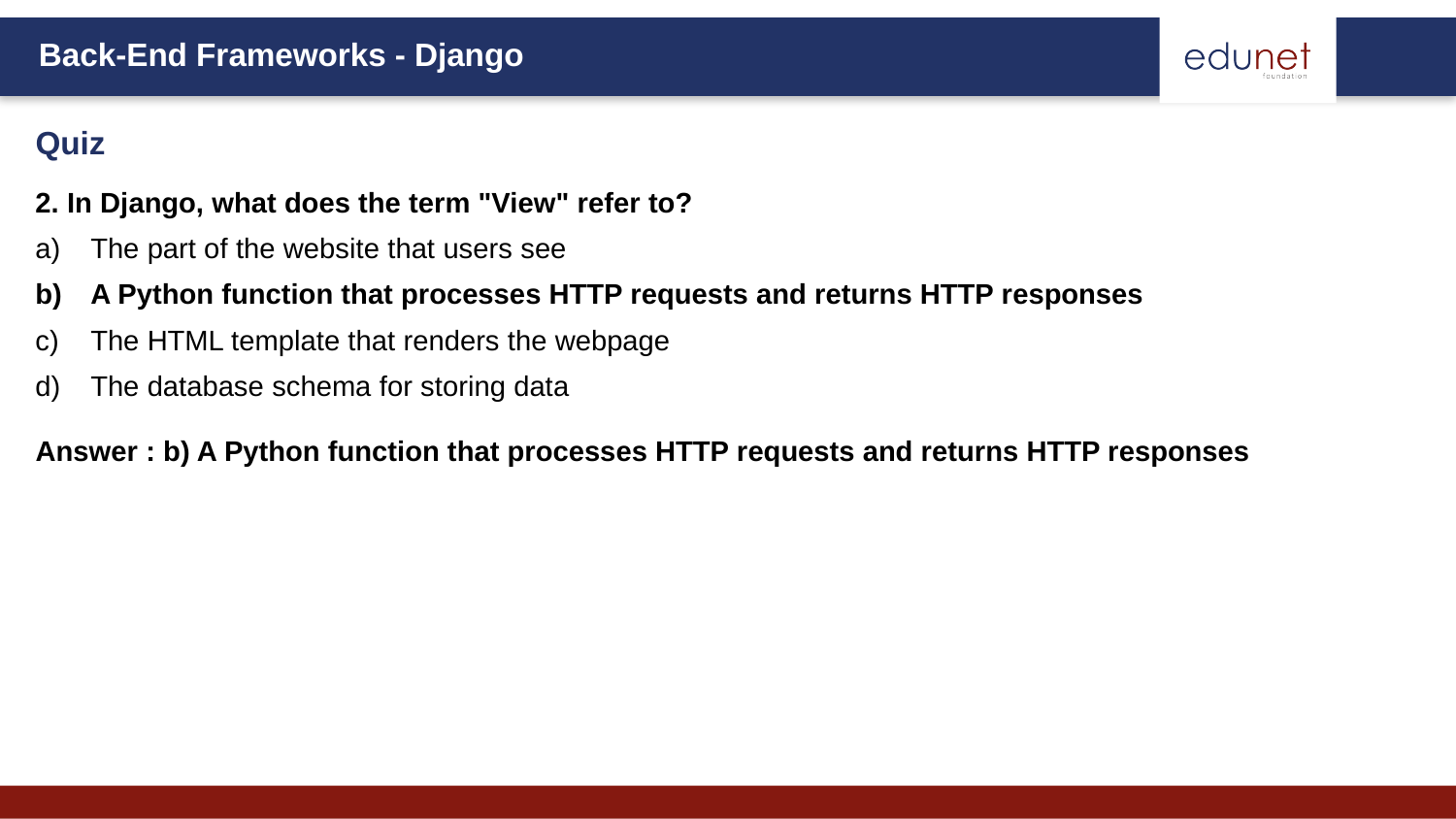

Quiz
2. In Django, what does the term "View" refer to?
The part of the website that users see
A Python function that processes HTTP requests and returns HTTP responses
The HTML template that renders the webpage
The database schema for storing data
Answer : b) A Python function that processes HTTP requests and returns HTTP responses